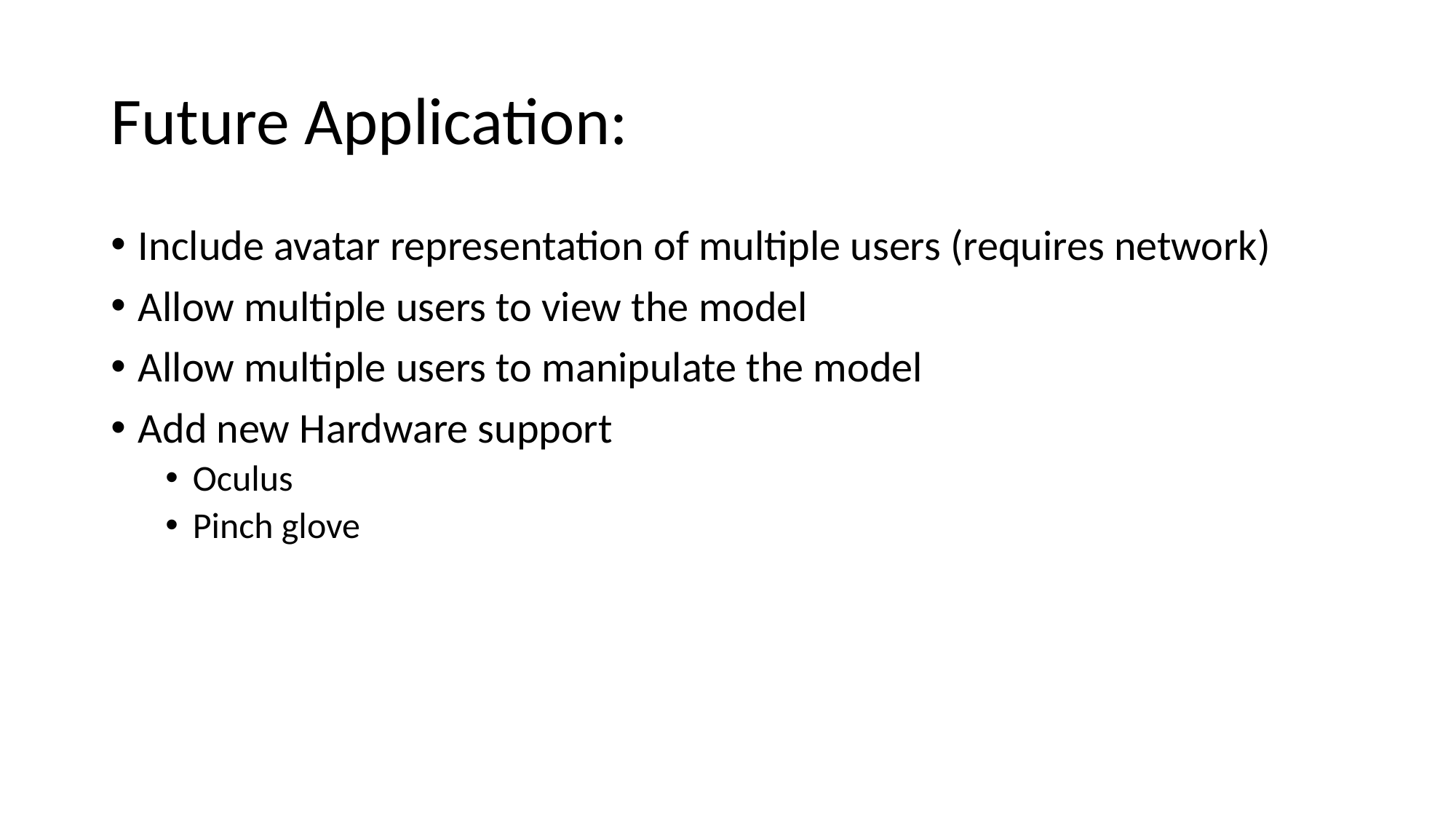

# Future Application:
Include avatar representation of multiple users (requires network)
Allow multiple users to view the model
Allow multiple users to manipulate the model
Add new Hardware support
Oculus
Pinch glove